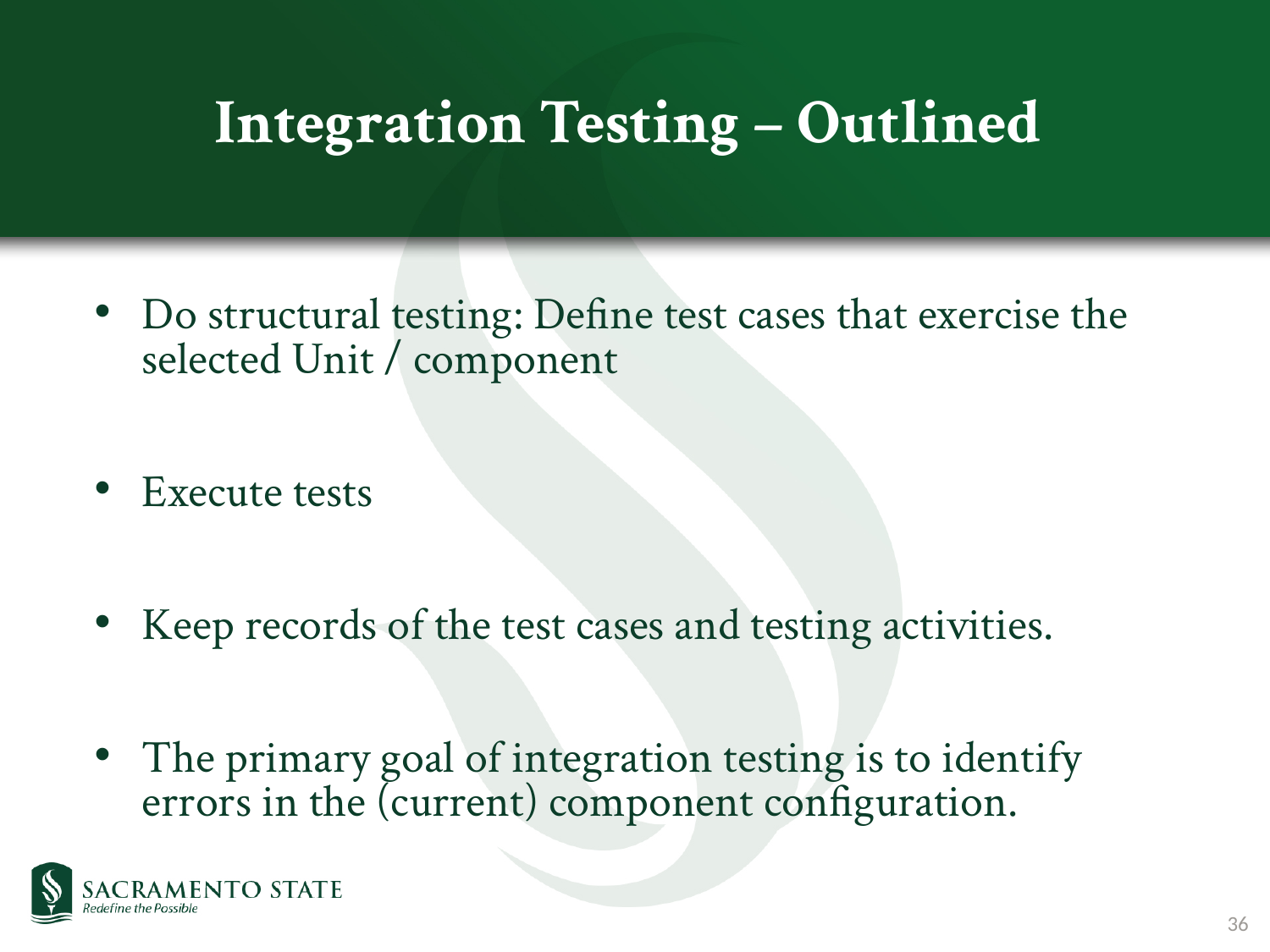

# Integration Testing – Outlined
Do structural testing: Define test cases that exercise the selected Unit / component

Execute tests

Keep records of the test cases and testing activities.

The primary goal of integration testing is to identify errors in the (current) component configuration.

36